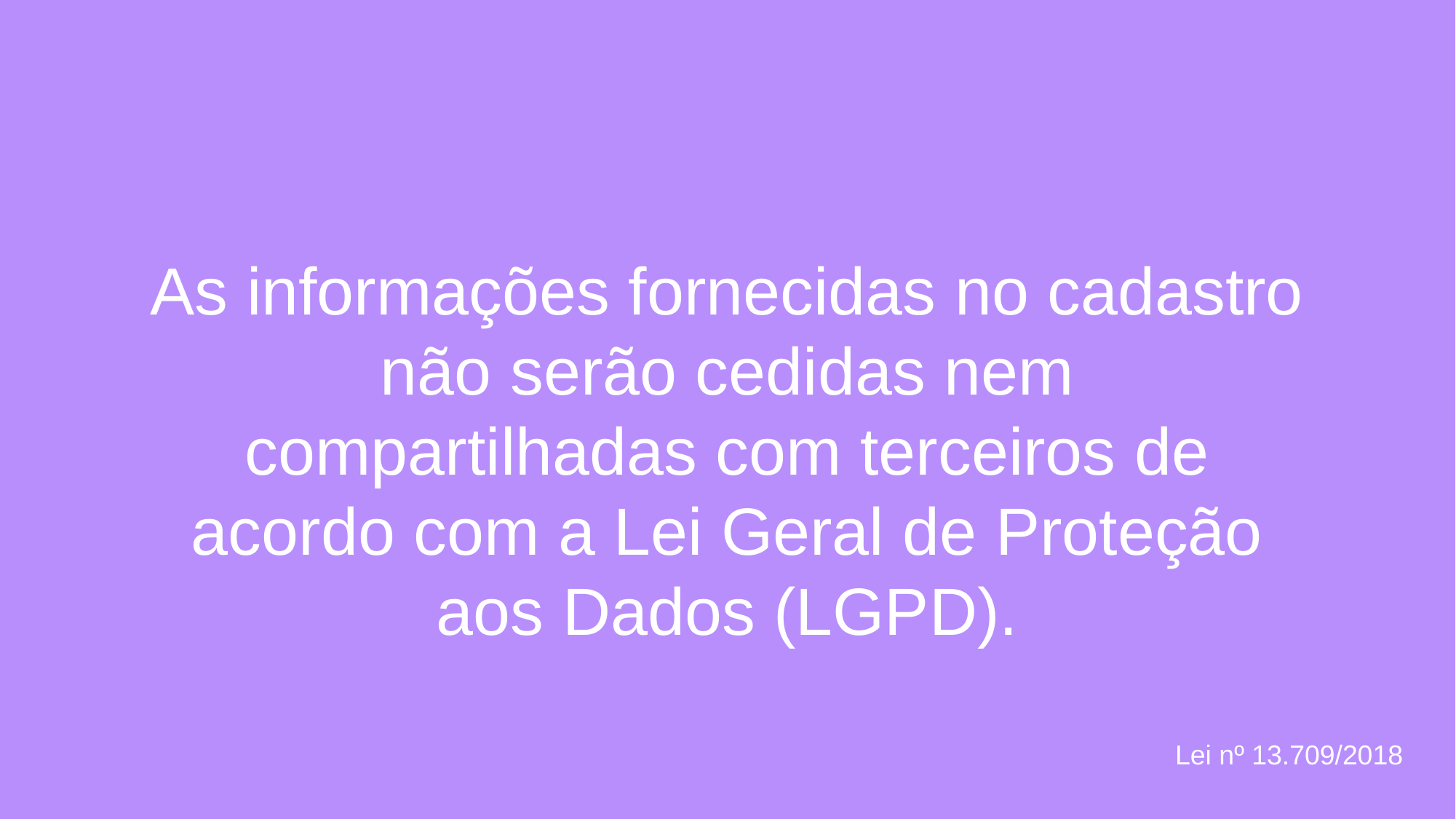

As informações fornecidas no cadastro não serão cedidas nem compartilhadas com terceiros de acordo com a Lei Geral de Proteção aos Dados (LGPD).
Lei nº 13.709/2018